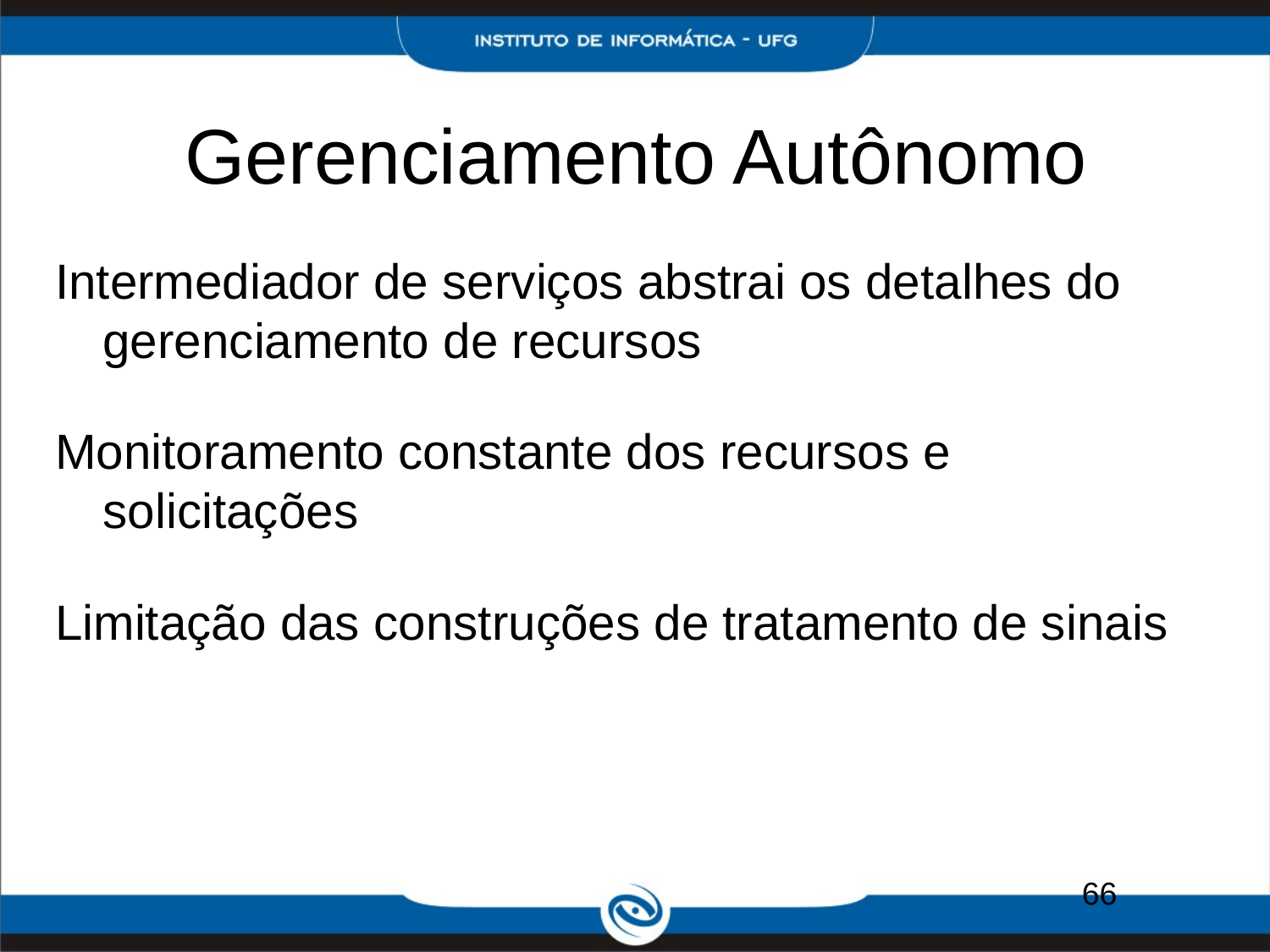

# Gerenciamento Autônomo
Intermediador de serviços abstrai os detalhes do gerenciamento de recursos
Monitoramento constante dos recursos e solicitações
Limitação das construções de tratamento de sinais